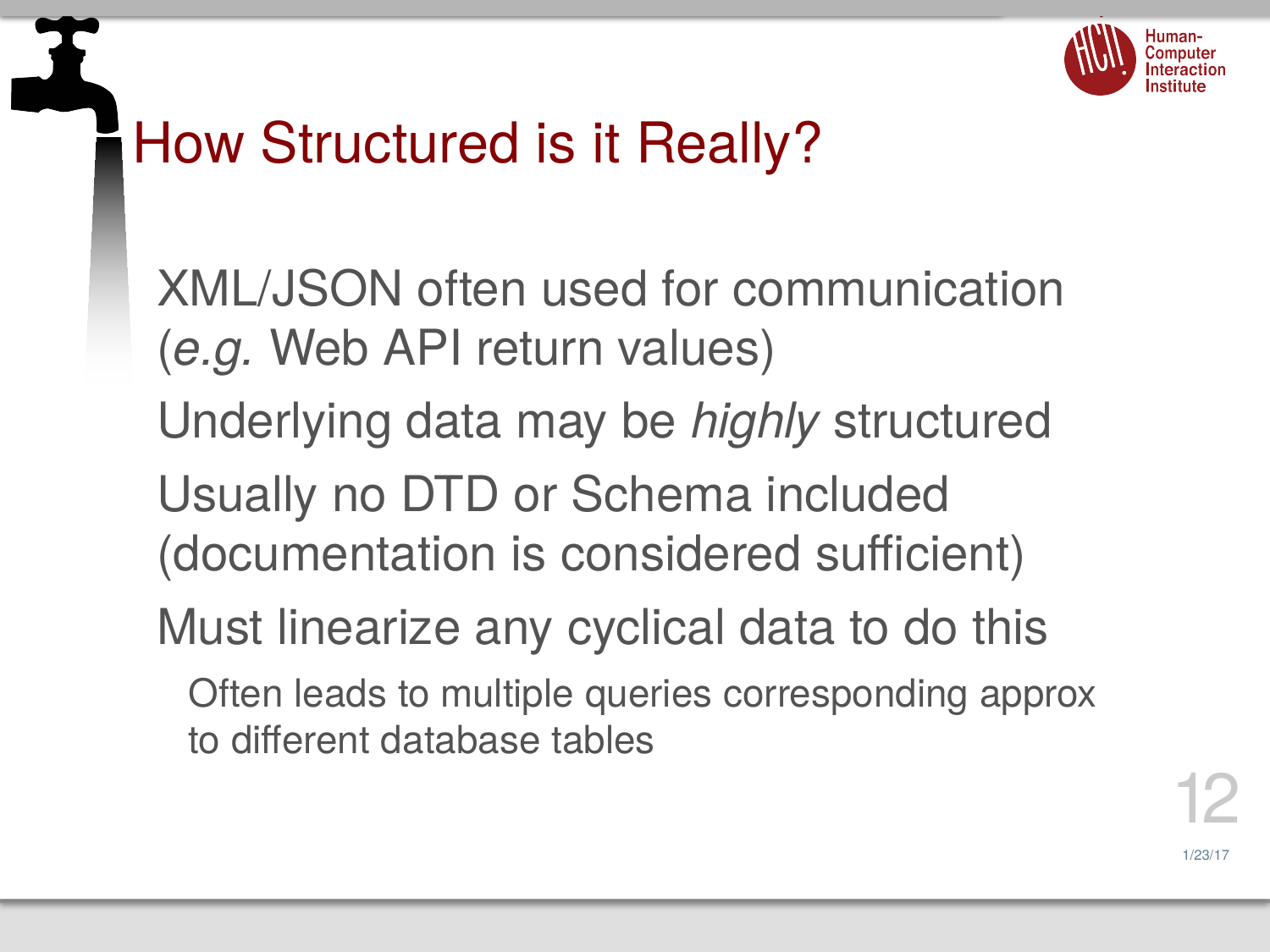

# How Structured is it Really?
XML/JSON often used for communication (e.g. Web API return values)
Underlying data may be highly structured
Usually no DTD or Schema included (documentation is considered sufficient)
Must linearize any cyclical data to do this
Often leads to multiple queries corresponding approx to different database tables
12
1/23/17